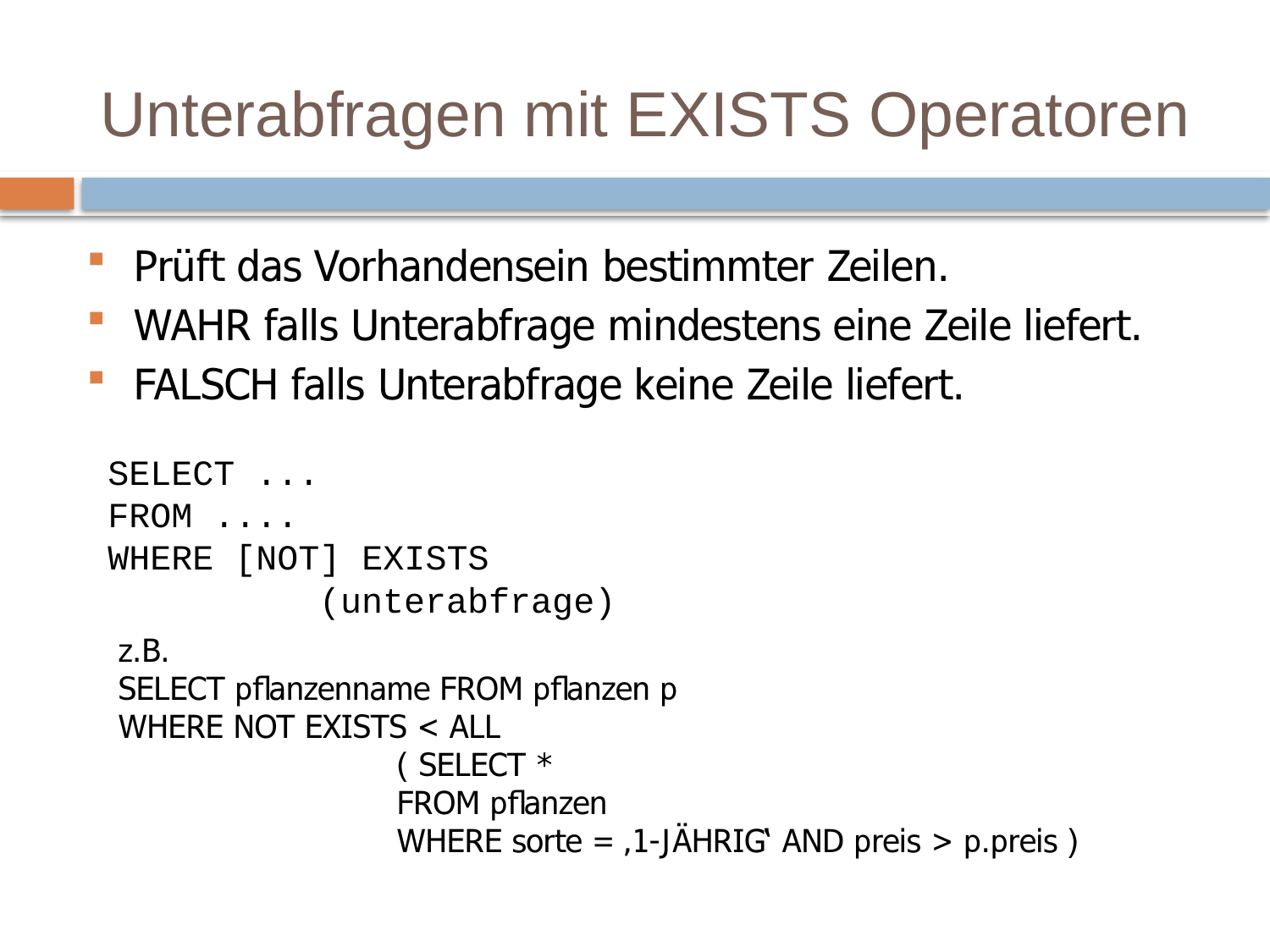

# Unterabfragen mit EXISTS Operatoren
Prüft das Vorhandensein bestimmter Zeilen.
WAHR falls Unterabfrage mindestens eine Zeile liefert.
FALSCH falls Unterabfrage keine Zeile liefert.

SELECT ...
FROM ....
WHERE [NOT] EXISTS
	(unterabfrage)
z.B.
SELECT pflanzenname FROM pflanzen p
WHERE NOT EXISTS < ALL
	( SELECT *
	FROM pflanzen
	WHERE sorte = ‚1-JÄHRIG‘ AND preis > p.preis )